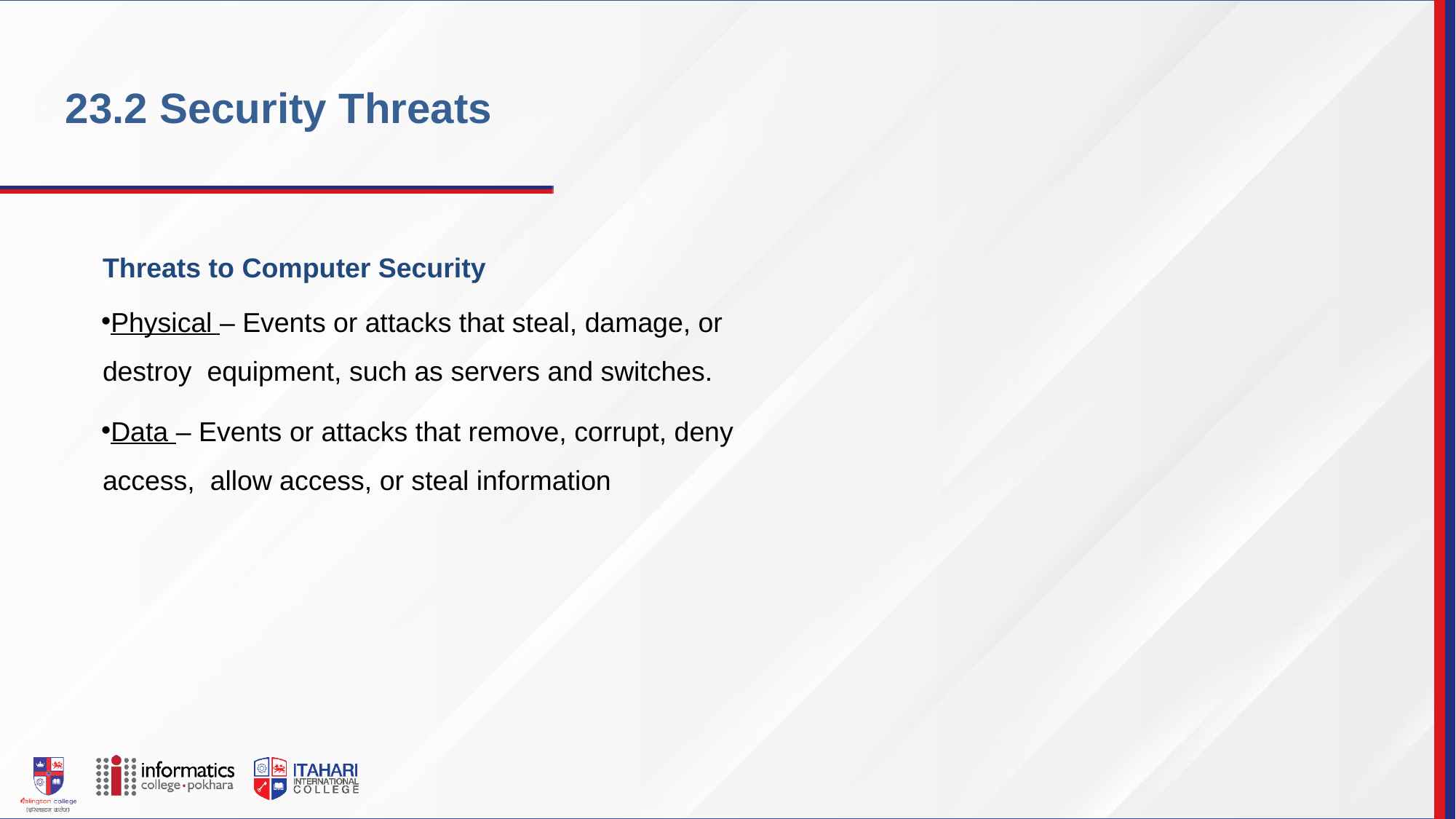

23.2 Security Threats
Threats to Computer Security
Physical – Events or attacks that steal, damage, or destroy  equipment, such as servers and switches.
Data – Events or attacks that remove, corrupt, deny access,  allow access, or steal information